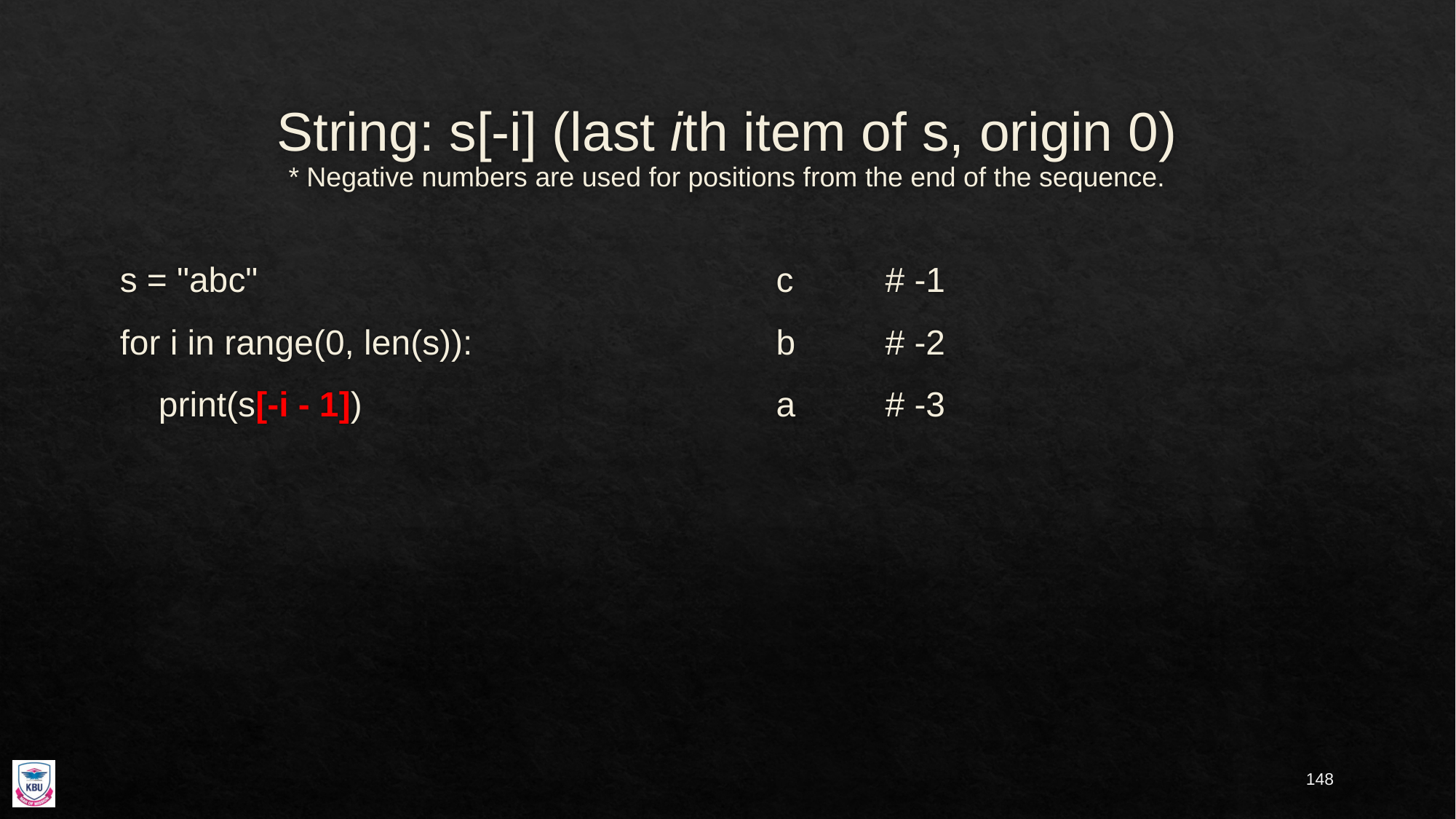

# String: s[-i] (last ith item of s, origin 0) * Negative numbers are used for positions from the end of the sequence.
s = "abc"
for i in range(0, len(s)):
    print(s[-i - 1])
c	# -1
b	# -2
a	# -3
148